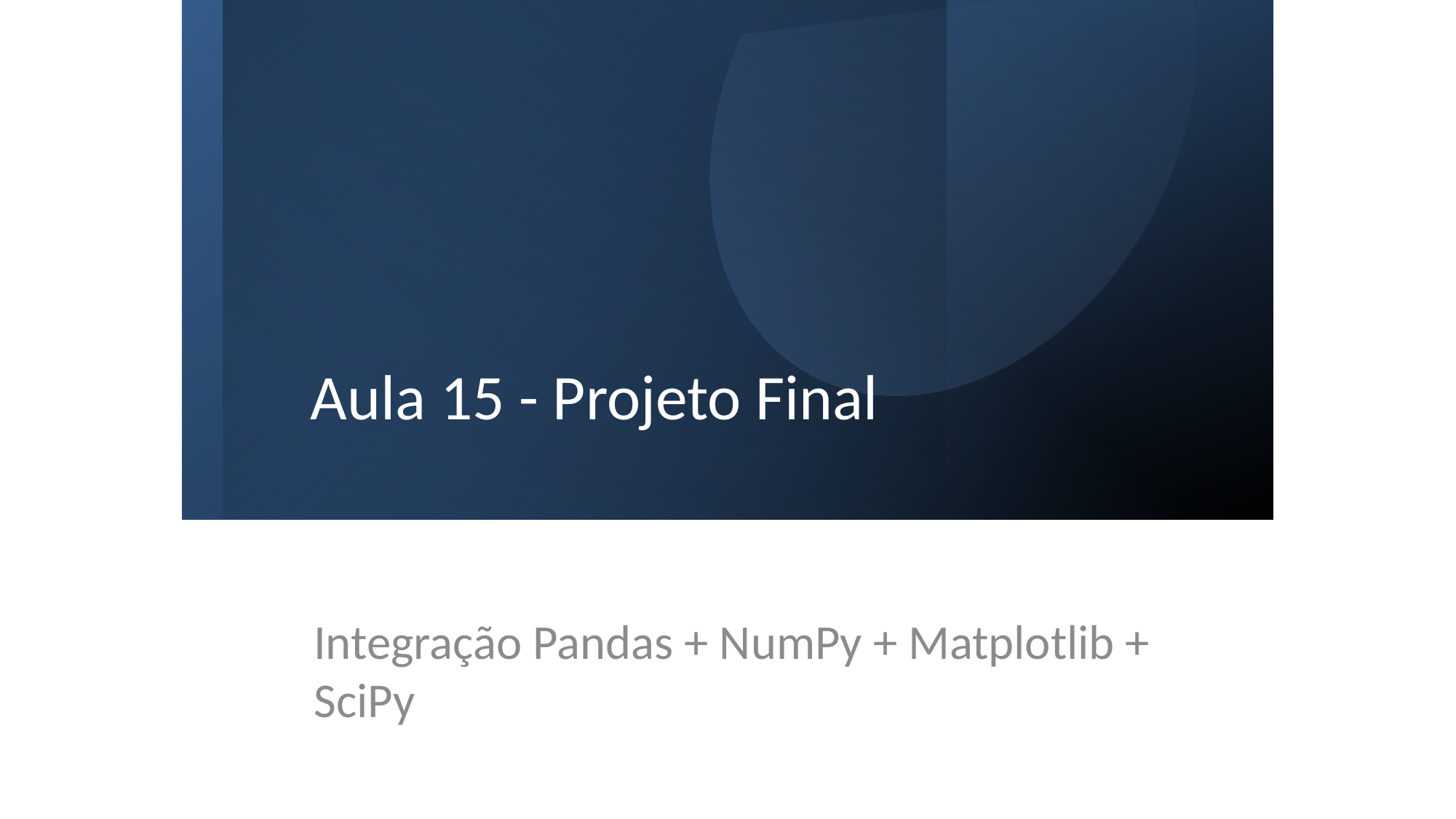

# Aula 15 - Projeto Final
Integração Pandas + NumPy + Matplotlib + SciPy